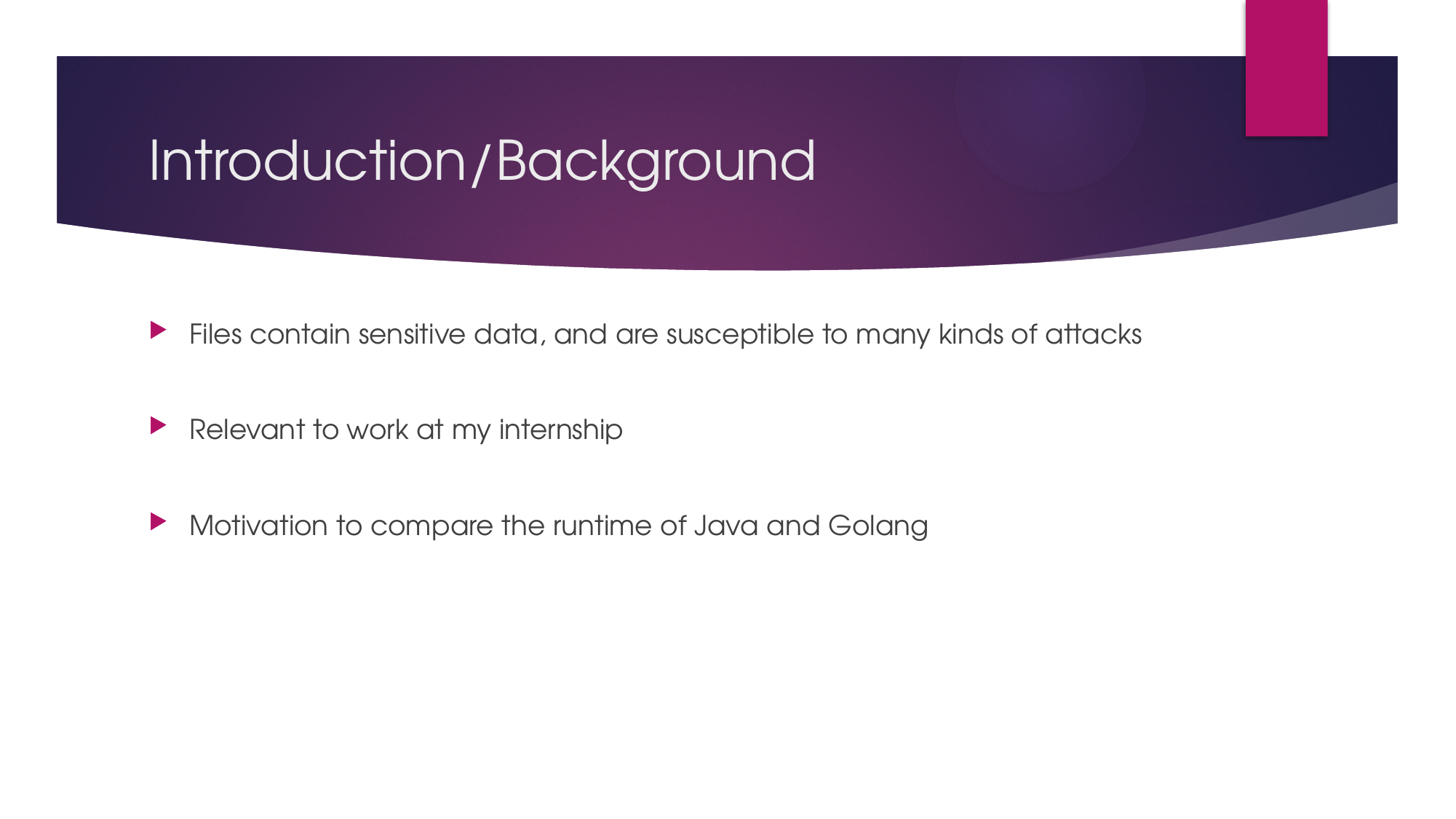

# Introduction/Background
Files contain sensitive data, and are susceptible to many kinds of attacks

Relevant to work at my internship

Motivation to compare the runtime of Java and Golang